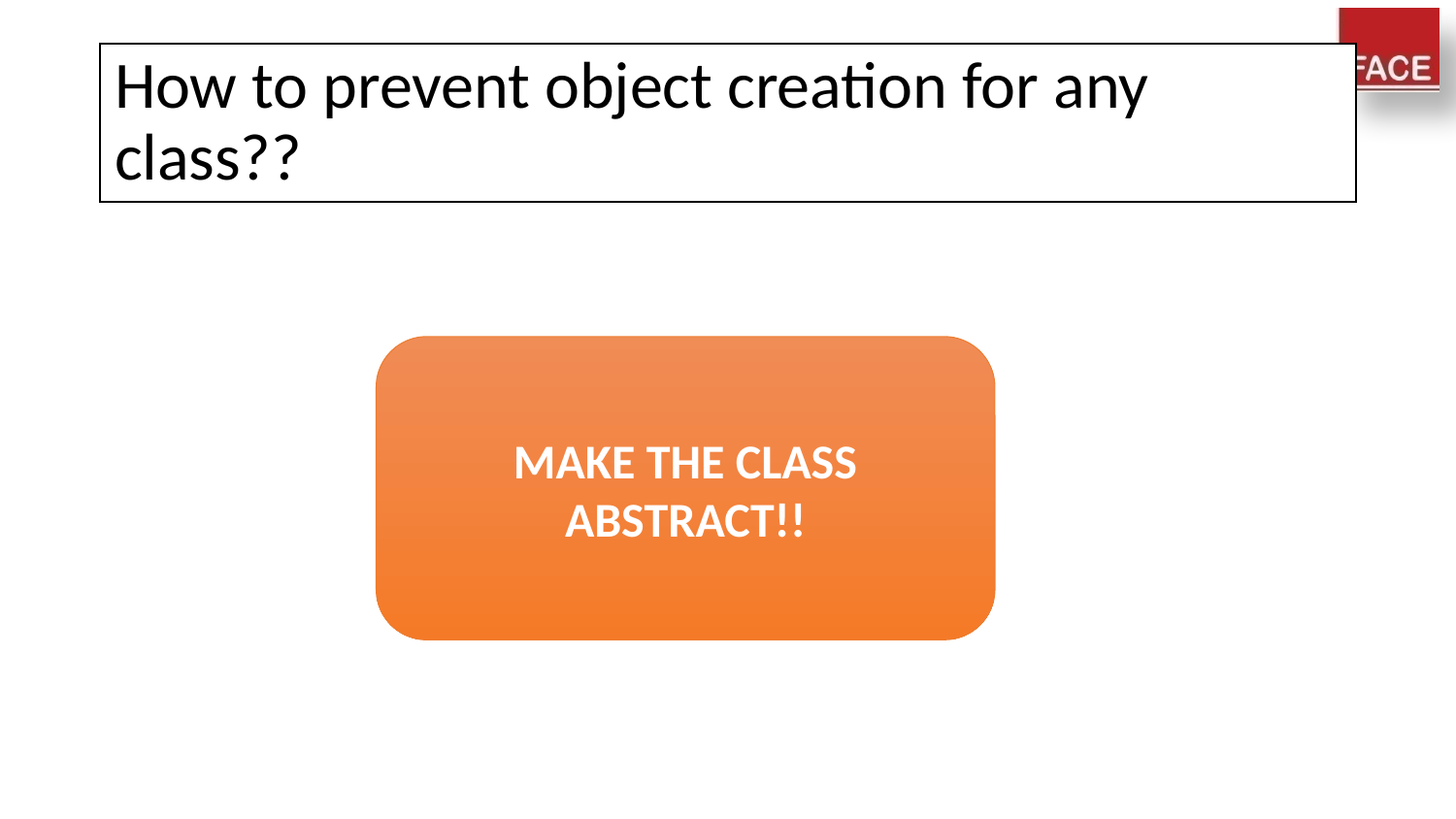

# How to prevent object creation for any class??

MAKE THE CLASS ABSTRACT!!